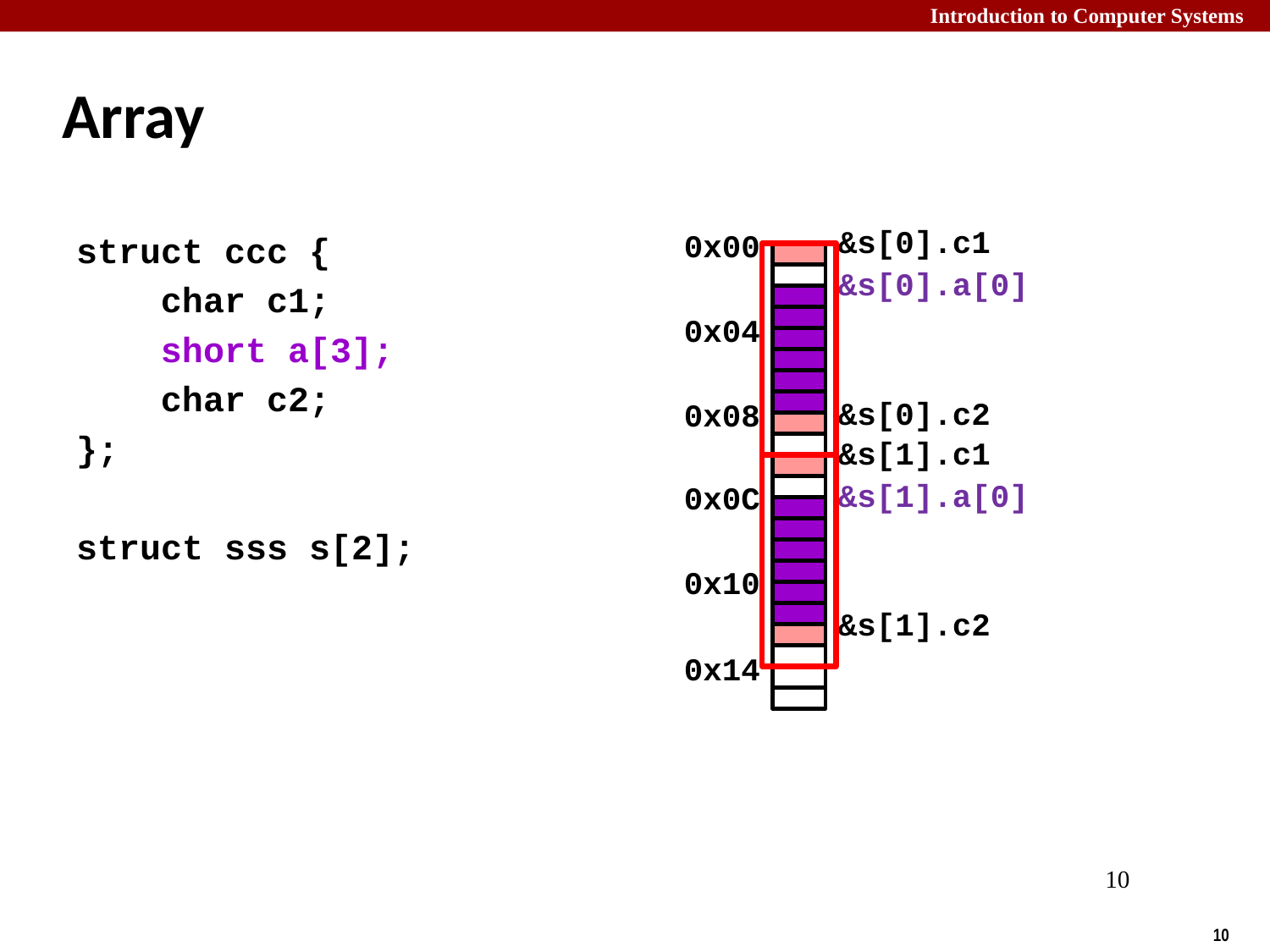

# Array
&s[0].c1
0x00
struct ccc {
    char c1;
    short a[3];
    char c2;
};

struct sss s[2];

&s[0].a[0]

0x04

&s[0].c2
0x08

&s[1].c1

&s[1].a[0]
0x0C

0x10

&s[1].c2

0x14

10